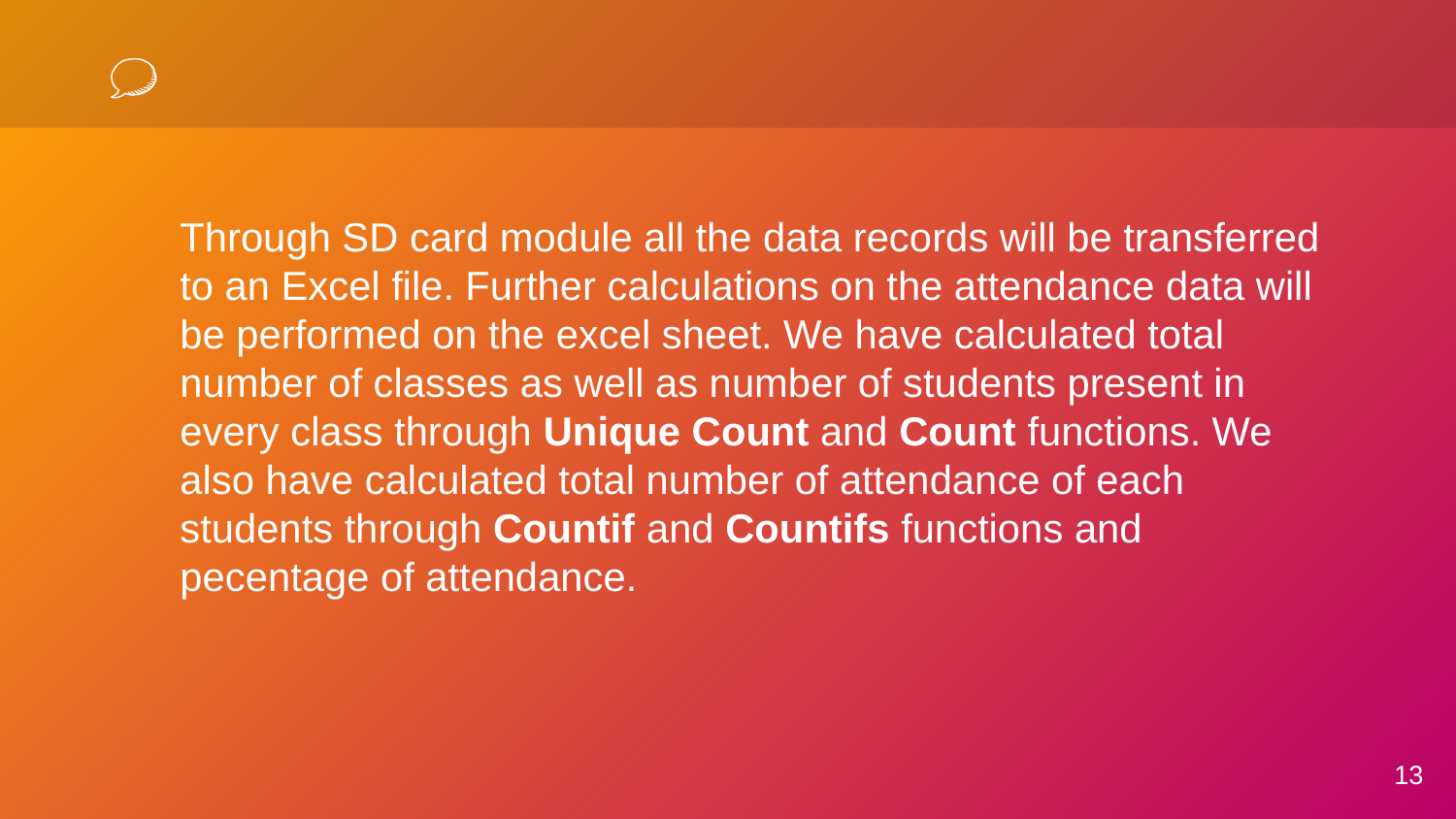

#
Through SD card module all the data records will be transferred to an Excel file. Further calculations on the attendance data will be performed on the excel sheet. We have calculated total number of classes as well as number of students present in every class through Unique Count and Count functions. We also have calculated total number of attendance of each students through Countif and Countifs functions and pecentage of attendance.

13